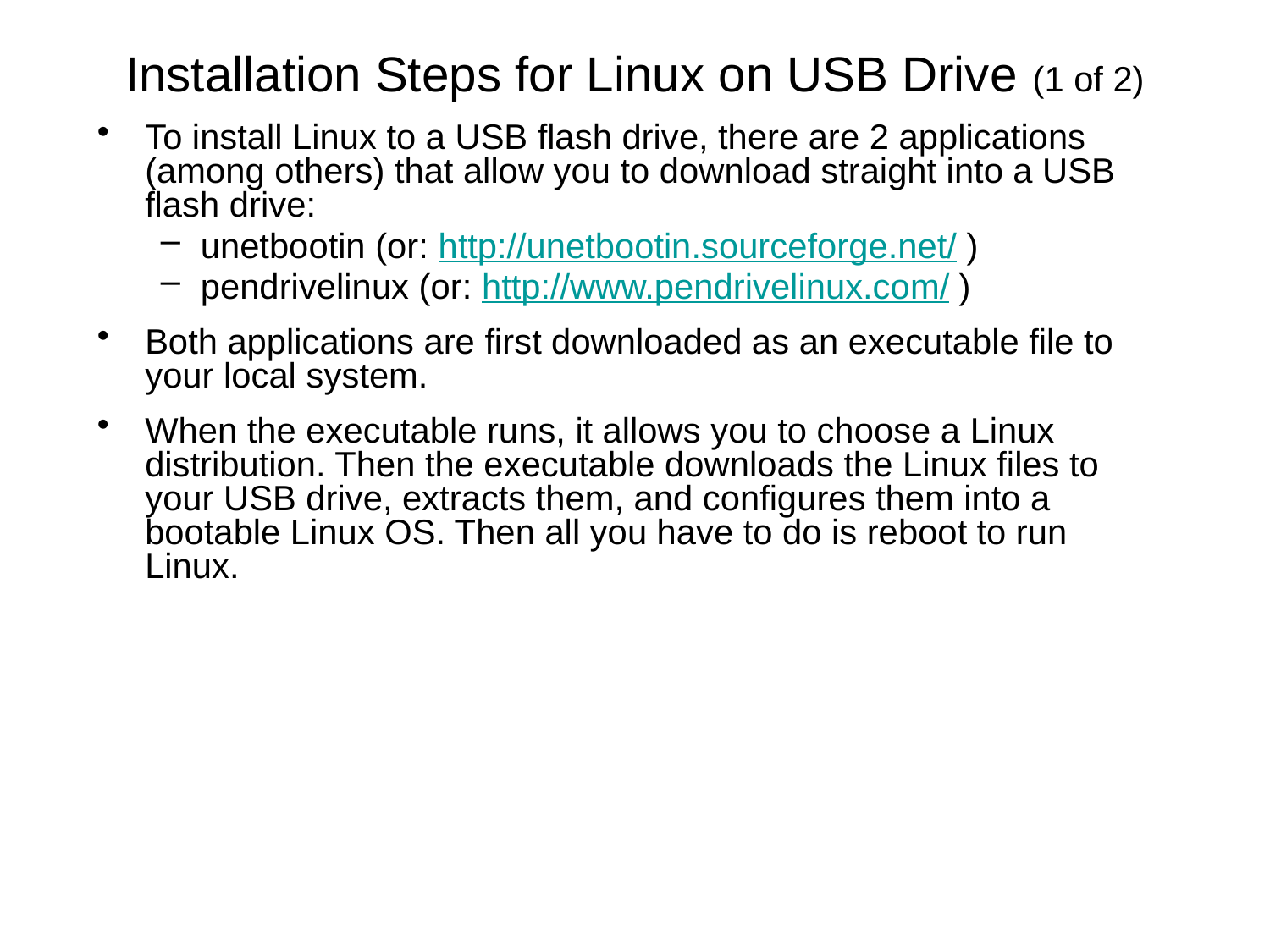

# Installation Steps for Linux on USB Drive (1 of 2)
To install Linux to a USB flash drive, there are 2 applications (among others) that allow you to download straight into a USB flash drive:
unetbootin (or: http://unetbootin.sourceforge.net/ )
pendrivelinux (or: http://www.pendrivelinux.com/ )
Both applications are first downloaded as an executable file to your local system.
When the executable runs, it allows you to choose a Linux distribution. Then the executable downloads the Linux files to your USB drive, extracts them, and configures them into a bootable Linux OS. Then all you have to do is reboot to run Linux.